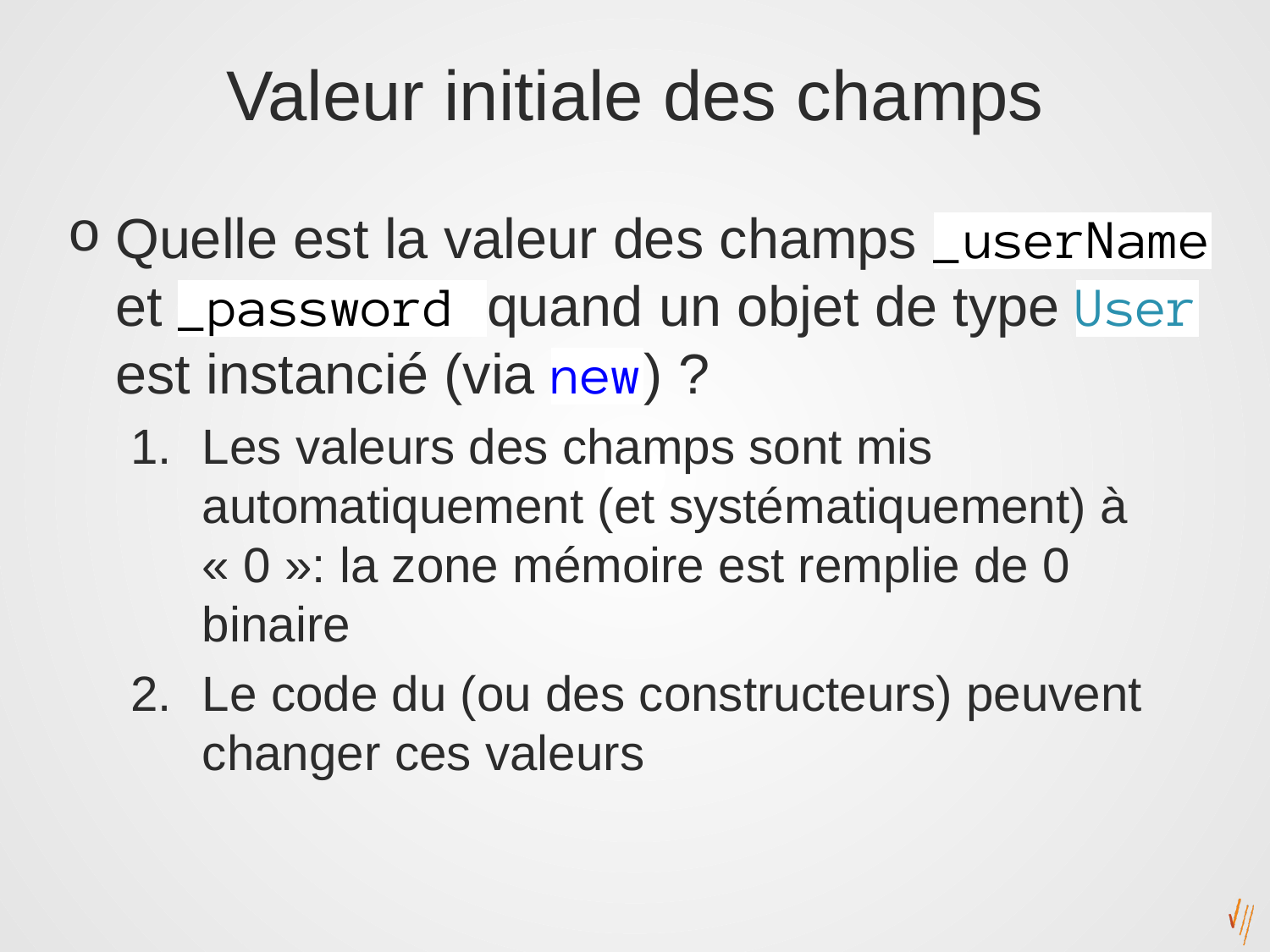

# Valeur initiale des champs
Quelle est la valeur des champs _userName et _password quand un objet de type User est instancié (via new) ?
Les valeurs des champs sont mis automatiquement (et systématiquement) à « 0 »: la zone mémoire est remplie de 0 binaire
Le code du (ou des constructeurs) peuvent changer ces valeurs